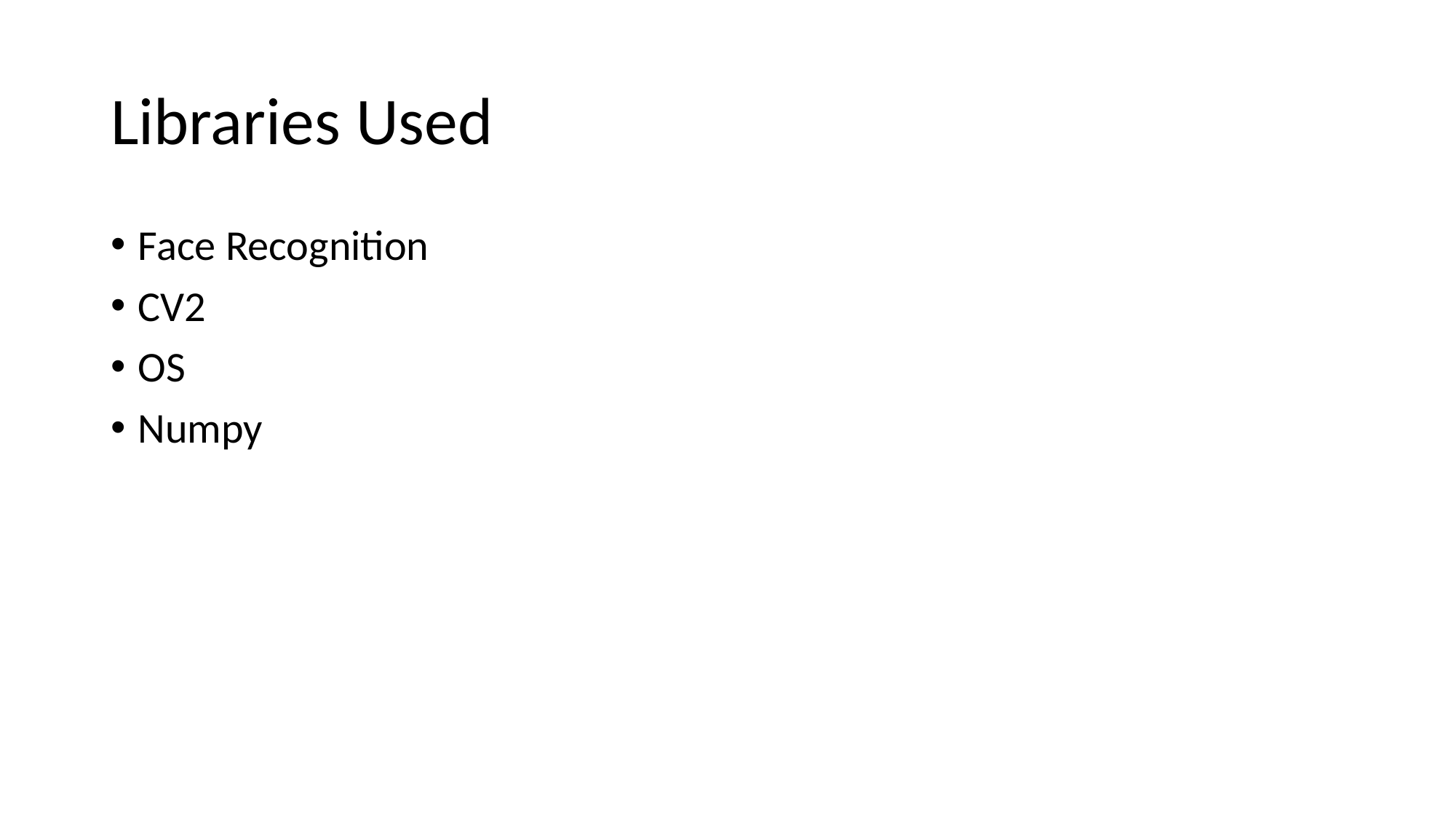

# Libraries Used
Face Recognition
CV2
OS
Numpy